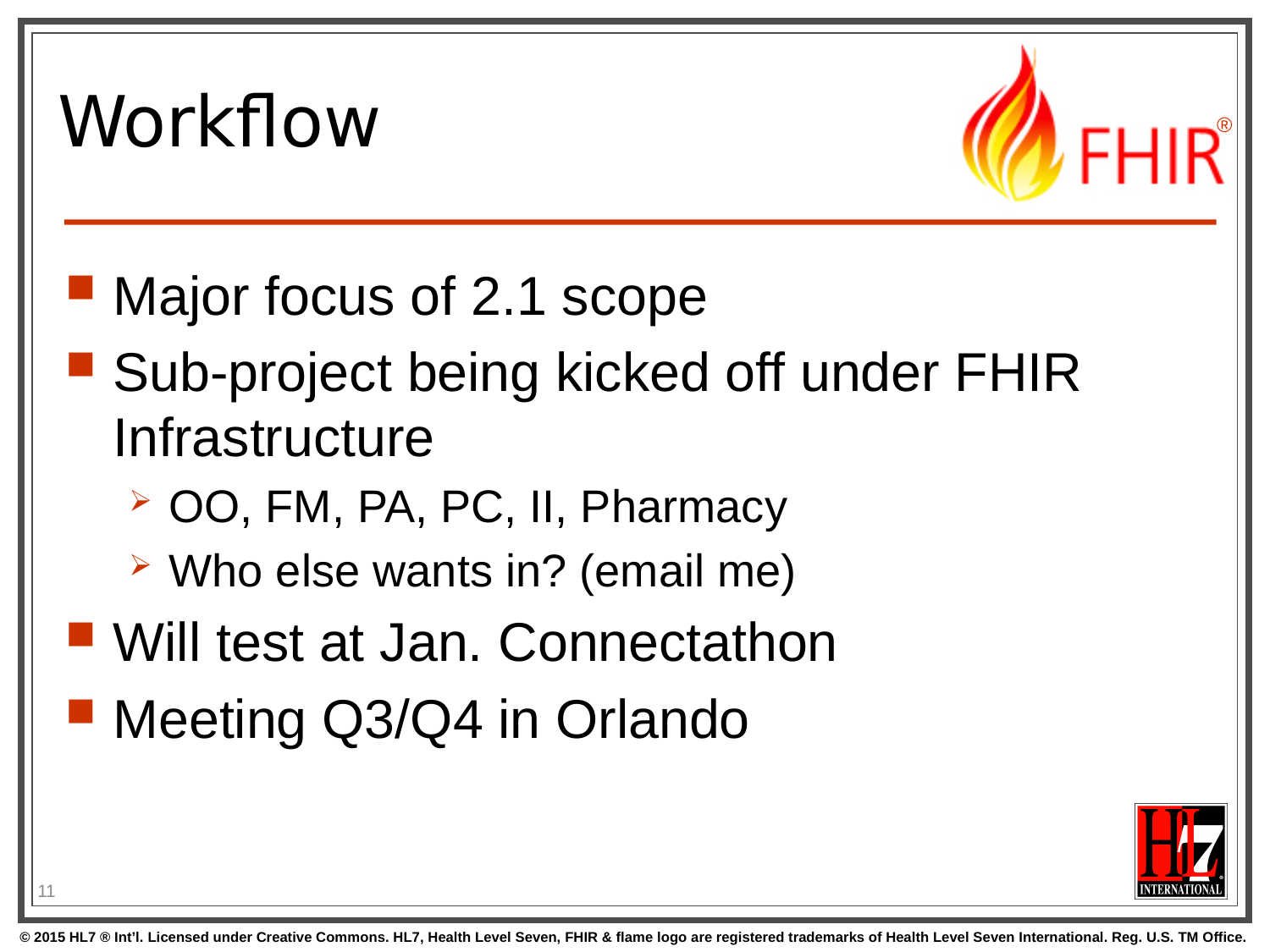

# Workflow
Major focus of 2.1 scope
Sub-project being kicked off under FHIR Infrastructure
OO, FM, PA, PC, II, Pharmacy
Who else wants in? (email me)
Will test at Jan. Connectathon
Meeting Q3/Q4 in Orlando
11